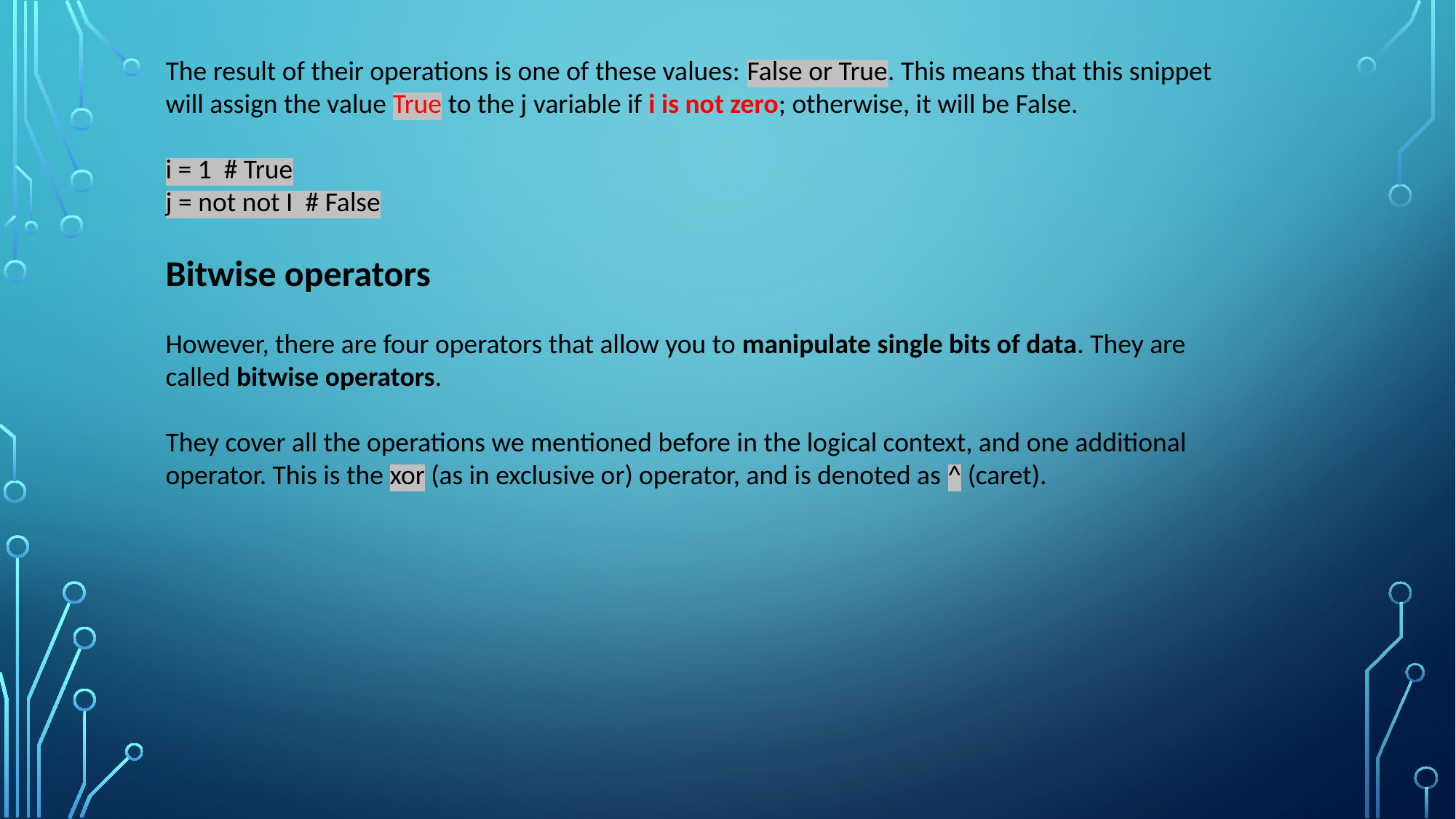

The result of their operations is one of these values: False or True. This means that this snippet will assign the value True to the j variable if i is not zero; otherwise, it will be False.

i = 1  # True
j = not not I  # False

Bitwise operators

However, there are four operators that allow you to manipulate single bits of data. They are called bitwise operators.

They cover all the operations we mentioned before in the logical context, and one additional operator. This is the xor (as in exclusive or) operator, and is denoted as ^ (caret).